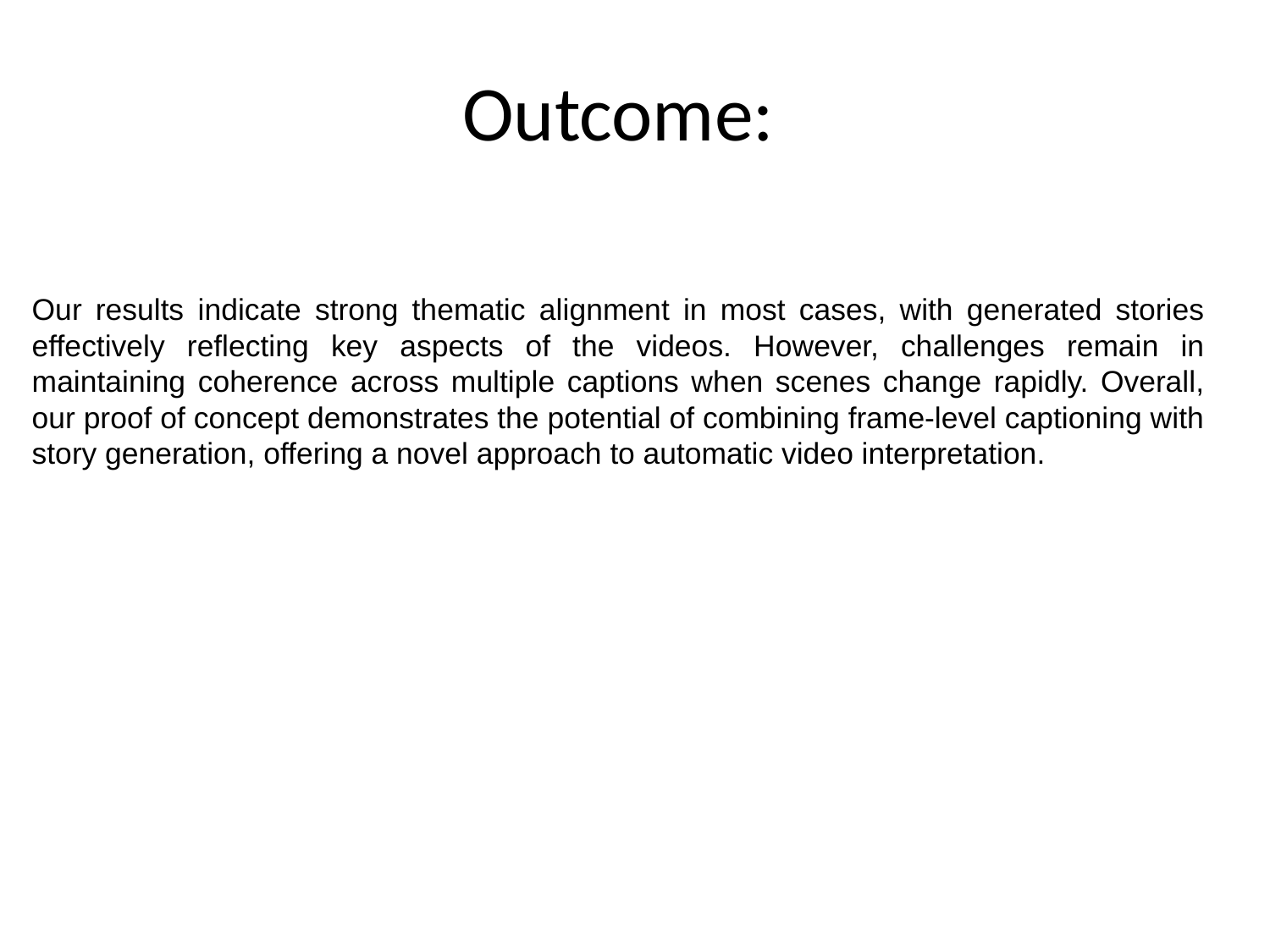

# Outcome:
Our results indicate strong thematic alignment in most cases, with generated stories effectively reflecting key aspects of the videos. However, challenges remain in maintaining coherence across multiple captions when scenes change rapidly. Overall, our proof of concept demonstrates the potential of combining frame-level captioning with story generation, offering a novel approach to automatic video interpretation.